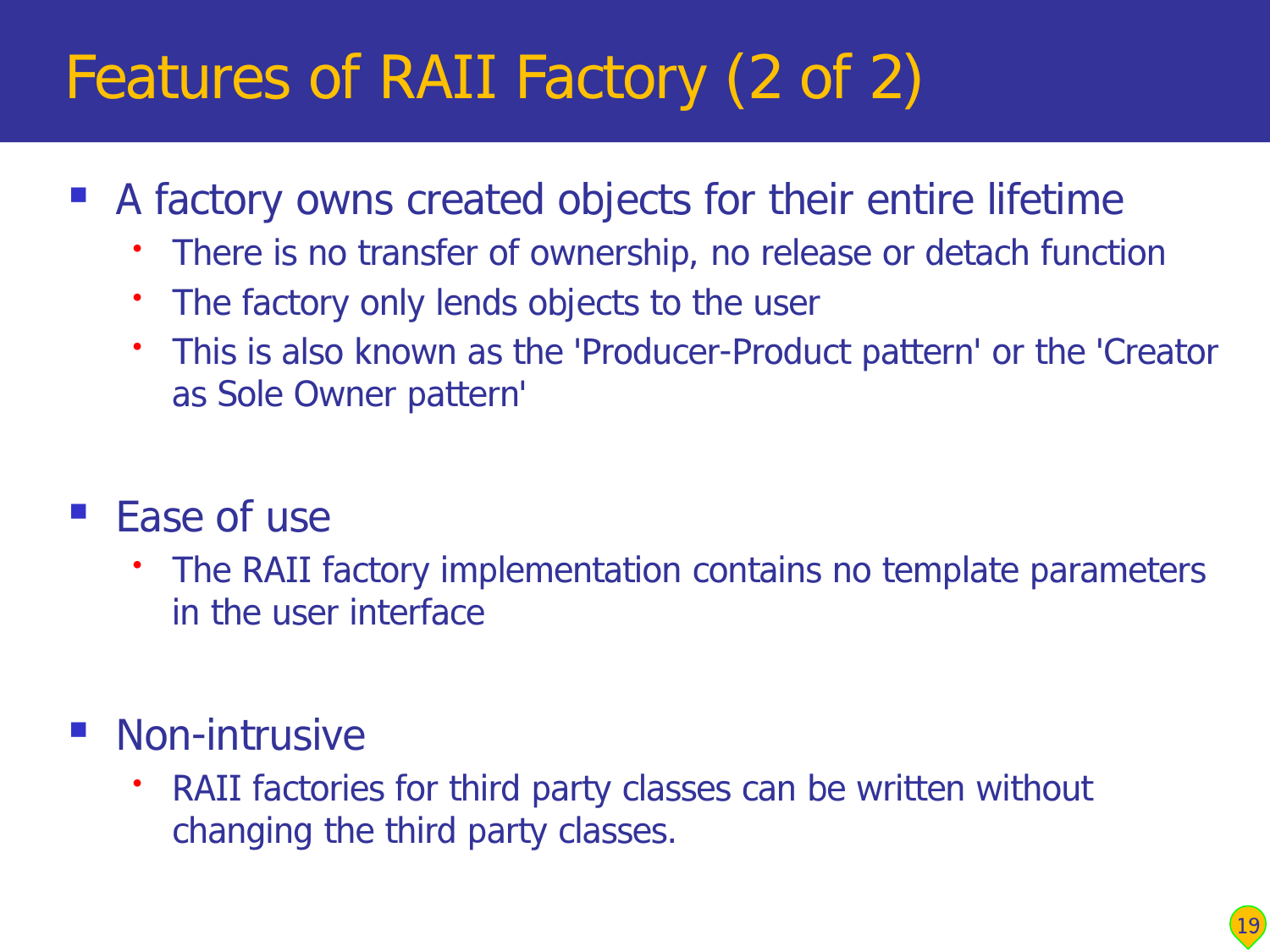

# Features of RAII Factory (2 of 2)
A factory owns created objects for their entire lifetime
There is no transfer of ownership, no release or detach function
The factory only lends objects to the user
This is also known as the 'Producer-Product pattern' or the 'Creator as Sole Owner pattern'

Ease of use
The RAII factory implementation contains no template parameters in the user interface

Non-intrusive
RAII factories for third party classes can be written without changing the third party classes.
19